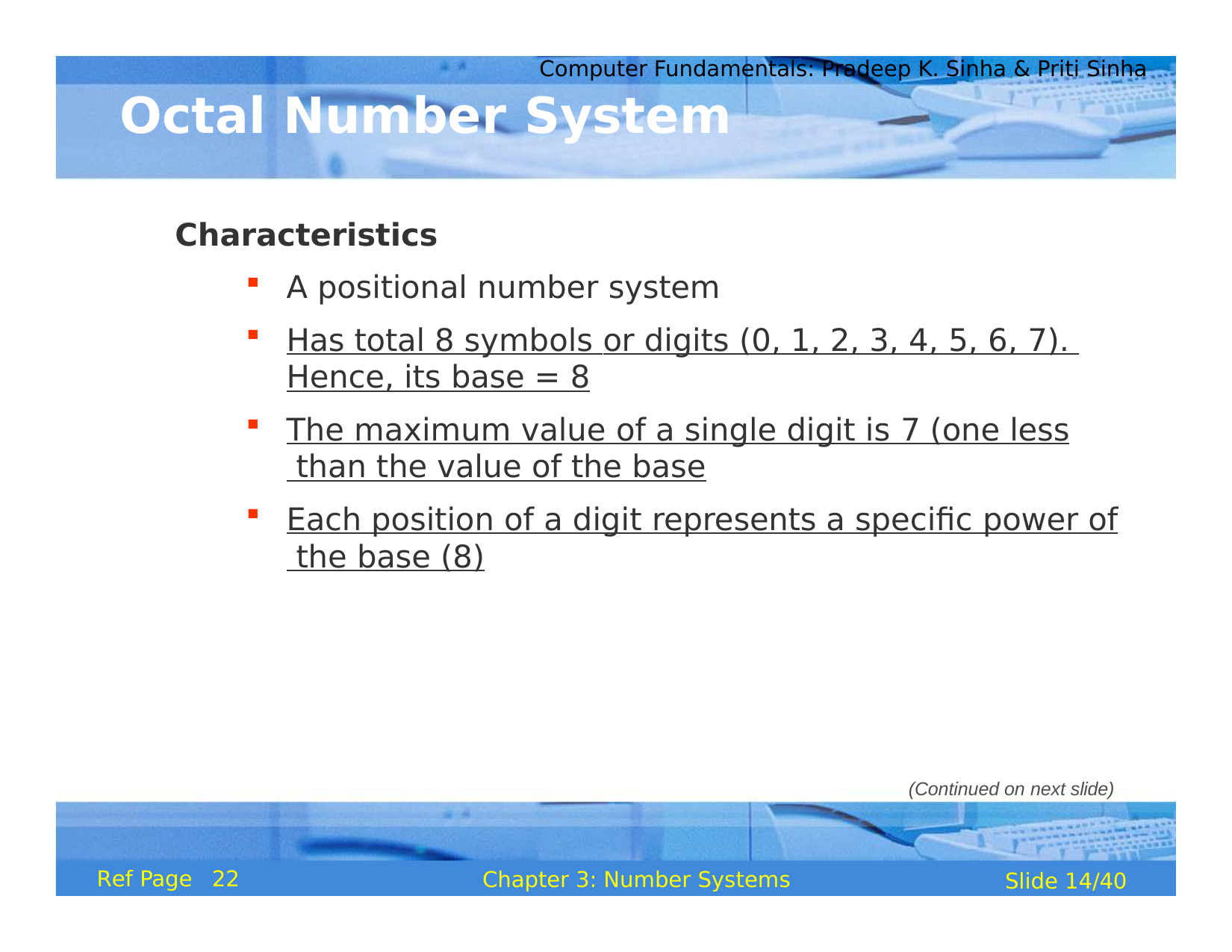

Computer Fundamentals: Pradeep K. Sinha & Priti Sinha
# Octal Number System
Characteristics
A positional number system
Has total 8 symbols or digits (0, 1, 2, 3, 4, 5, 6, 7).  Hence, its base = 8
The maximum value of a single digit is 7 (one less  than the value of the base
Each position of a digit represents a specific power of  the base (8)

(Continued on next slide)
Ref Page	22
Chapter 3: Number Systems
Slide 14/40